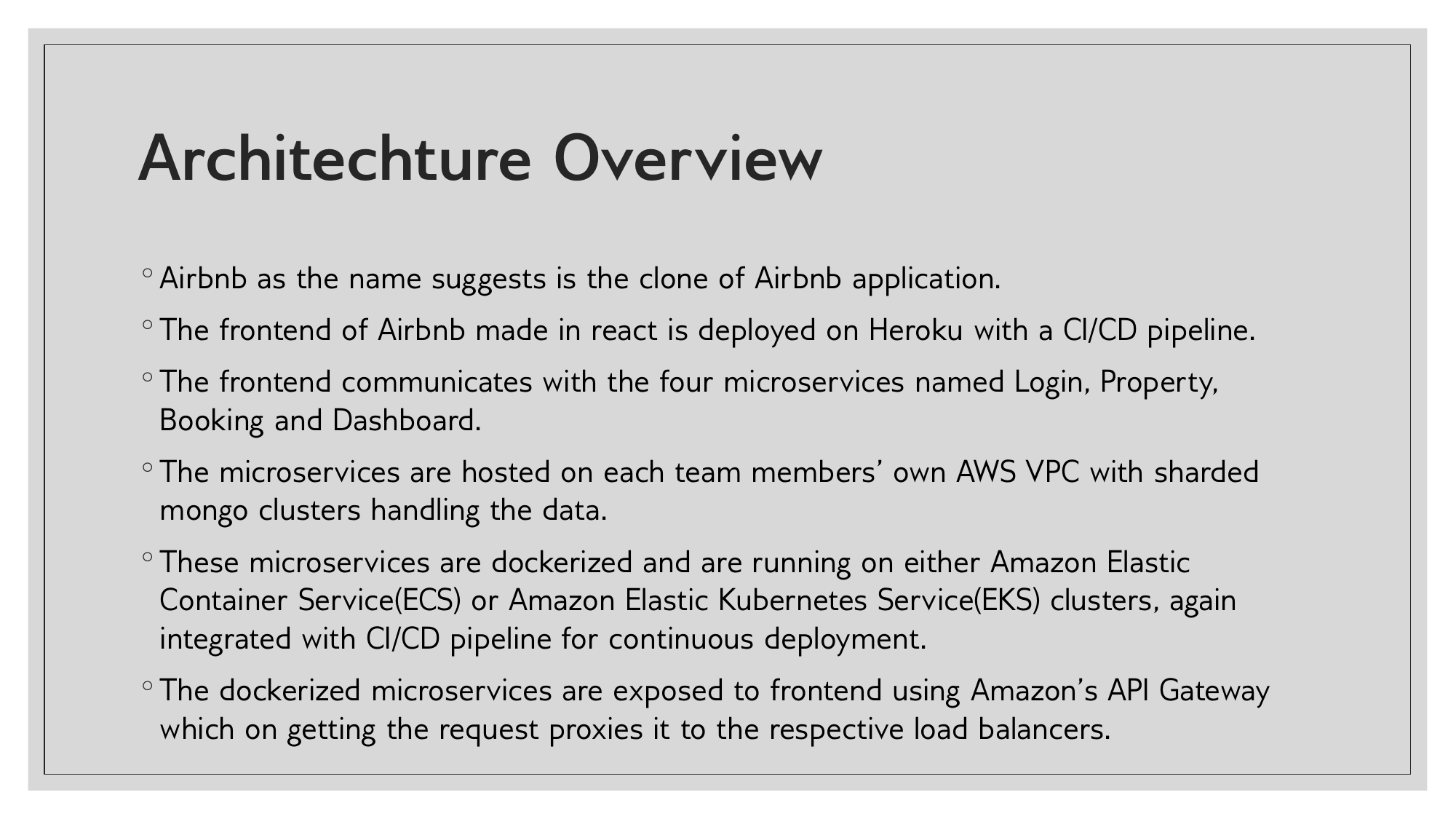

# Architechture Overview
Airbnb as the name suggests is the clone of Airbnb application.
The frontend of Airbnb made in react is deployed on Heroku with a CI/CD pipeline.
The frontend communicates with the four microservices named Login, Property, Booking and Dashboard.
The microservices are hosted on each team members’ own AWS VPC with sharded mongo clusters handling the data.
These microservices are dockerized and are running on either Amazon Elastic Container Service(ECS) or Amazon Elastic Kubernetes Service(EKS) clusters, again integrated with CI/CD pipeline for continuous deployment.
The dockerized microservices are exposed to frontend using Amazon’s API Gateway which on getting the request proxies it to the respective load balancers.